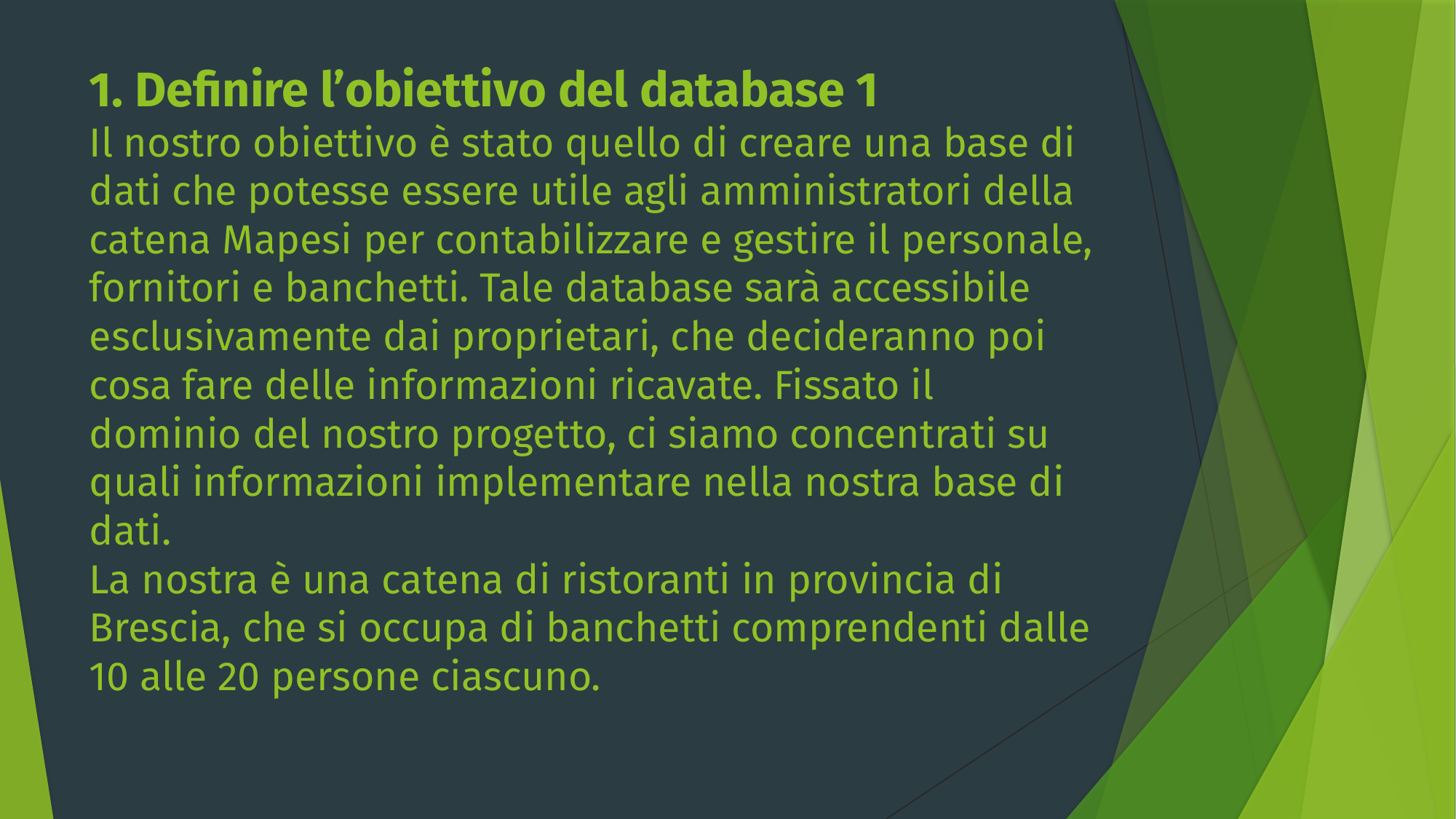

# 1. Definire l’obiettivo del database 1 Il nostro obiettivo è stato quello di creare una base di dati che potesse essere utile agli amministratori della catena Mapesi per contabilizzare e gestire il personale, fornitori e banchetti. Tale database sarà accessibile esclusivamente dai proprietari, che decideranno poi cosa fare delle informazioni ricavate. Fissato il dominio del nostro progetto, ci siamo concentrati su quali informazioni implementare nella nostra base di dati. La nostra è una catena di ristoranti in provincia di Brescia, che si occupa di banchetti comprendenti dalle 10 alle 20 persone ciascuno.